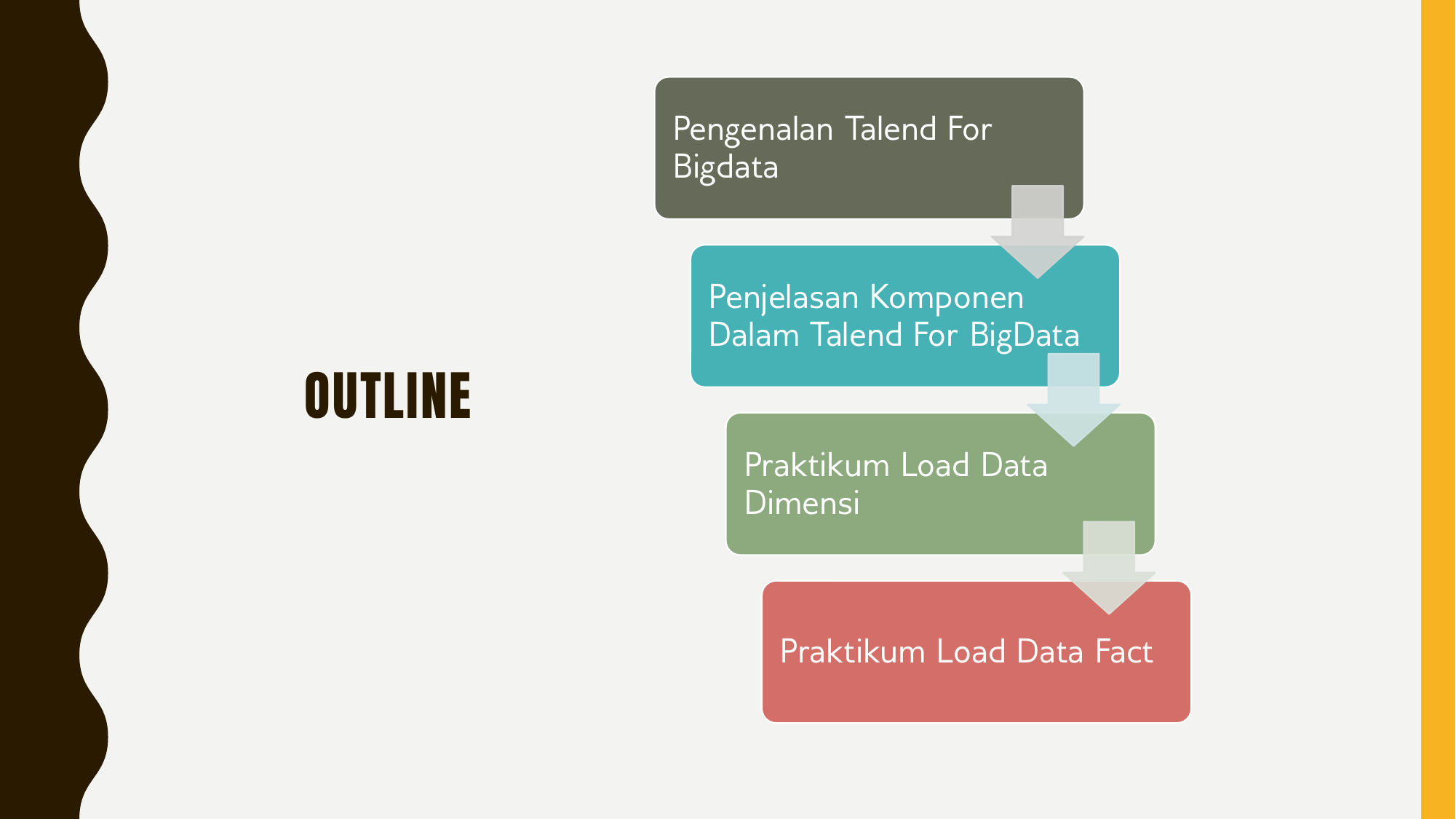

Pengenalan Talend For Bigdata
Penjelasan Komponen Dalam Talend For BigData
Praktikum Load Data Dimensi
Praktikum Load Data Fact

# Outline